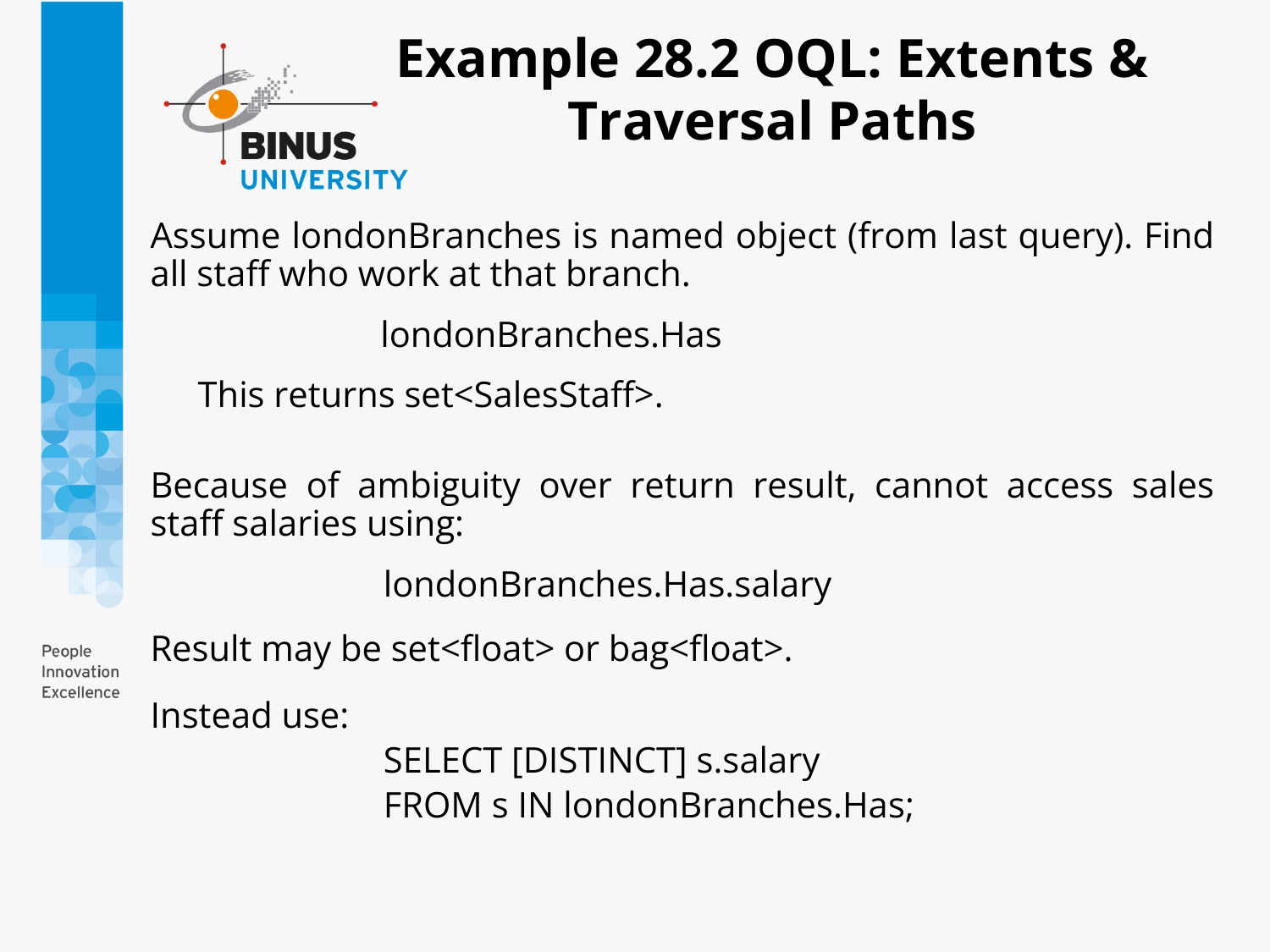

Example 28.2 OQL: Extents & Traversal Paths
Assume londonBranches is named object (from last query). Find all staff who work at that branch.

		londonBranches.Has

	This returns set<SalesStaff>.

Because of ambiguity over return result, cannot access sales staff salaries using:

		londonBranches.Has.salary

Result may be set<float> or bag<float>.
Instead use:
		SELECT [DISTINCT] s.salary
		FROM s IN londonBranches.Has;